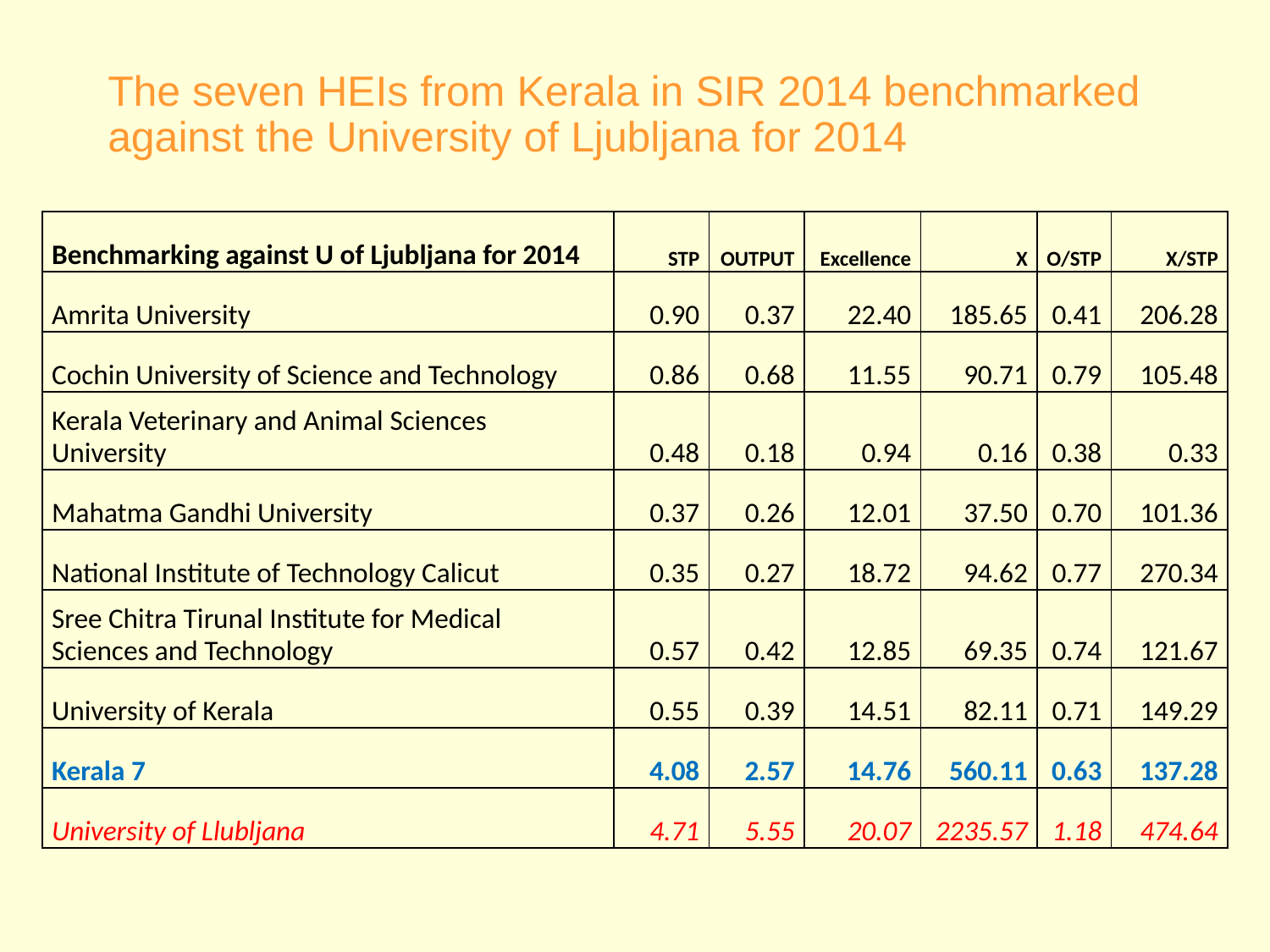

The seven HEIs from Kerala in SIR 2014 benchmarked against the University of Ljubljana for 2014
| Benchmarking against U of Ljubljana for 2014 | STP | OUTPUT | Excellence | X | O/STP | X/STP |
| --- | --- | --- | --- | --- | --- | --- |
| Amrita University | 0.90 | 0.37 | 22.40 | 185.65 | 0.41 | 206.28 |
| Cochin University of Science and Technology | 0.86 | 0.68 | 11.55 | 90.71 | 0.79 | 105.48 |
| Kerala Veterinary and Animal Sciences University | 0.48 | 0.18 | 0.94 | 0.16 | 0.38 | 0.33 |
| Mahatma Gandhi University | 0.37 | 0.26 | 12.01 | 37.50 | 0.70 | 101.36 |
| National Institute of Technology Calicut | 0.35 | 0.27 | 18.72 | 94.62 | 0.77 | 270.34 |
| Sree Chitra Tirunal Institute for Medical Sciences and Technology | 0.57 | 0.42 | 12.85 | 69.35 | 0.74 | 121.67 |
| University of Kerala | 0.55 | 0.39 | 14.51 | 82.11 | 0.71 | 149.29 |
| Kerala 7 | 4.08 | 2.57 | 14.76 | 560.11 | 0.63 | 137.28 |
| University of Llubljana | 4.71 | 5.55 | 20.07 | 2235.57 | 1.18 | 474.64 |